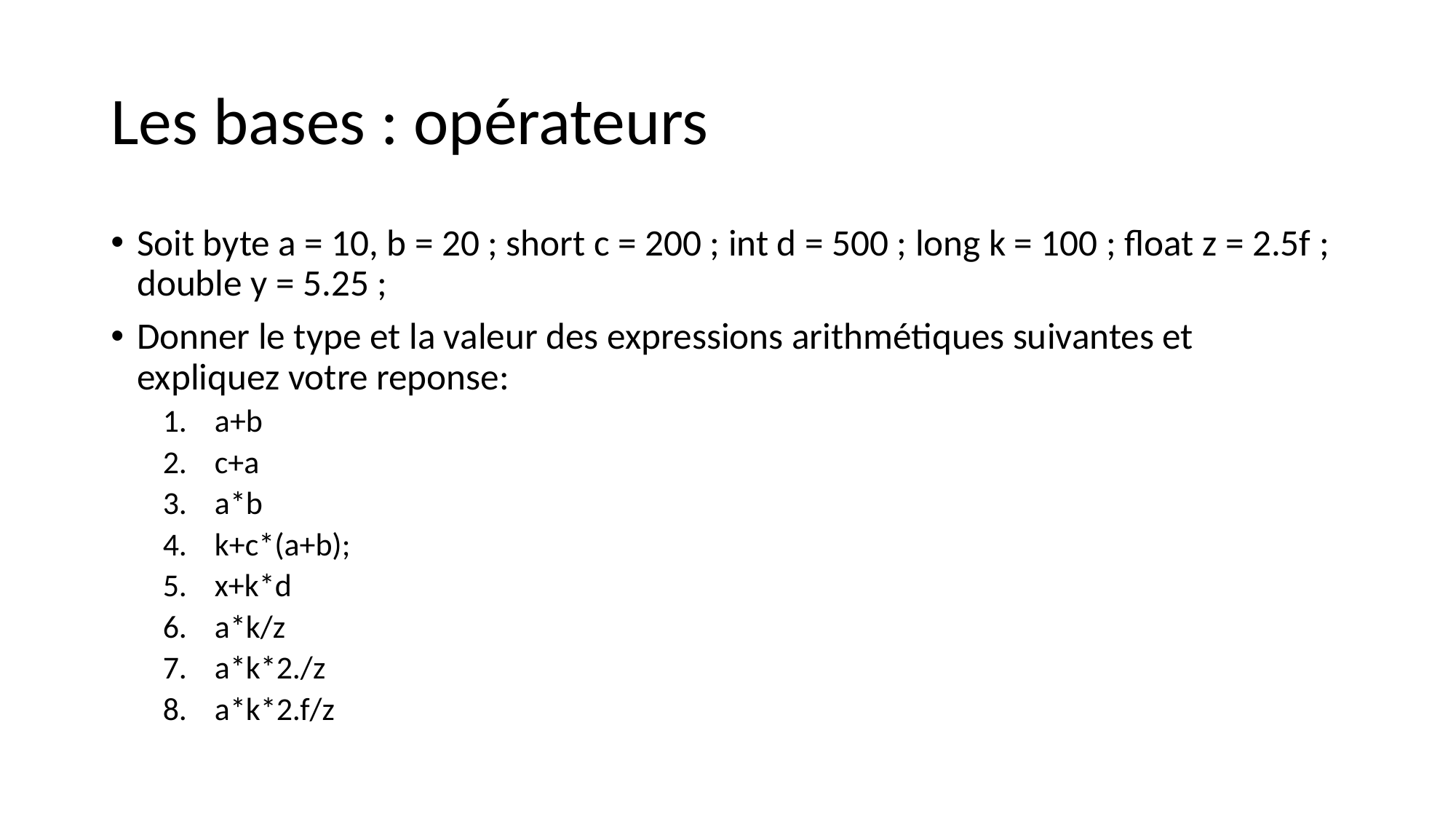

# Les bases : opérateurs
Soit byte a = 10, b = 20 ; short c = 200 ; int d = 500 ; long k = 100 ; float z = 2.5f ; double y = 5.25 ;
Donner le type et la valeur des expressions arithmétiques suivantes et expliquez votre reponse:
a+b
c+a
a*b
k+c*(a+b);
x+k*d
a*k/z
a*k*2./z
a*k*2.f/z